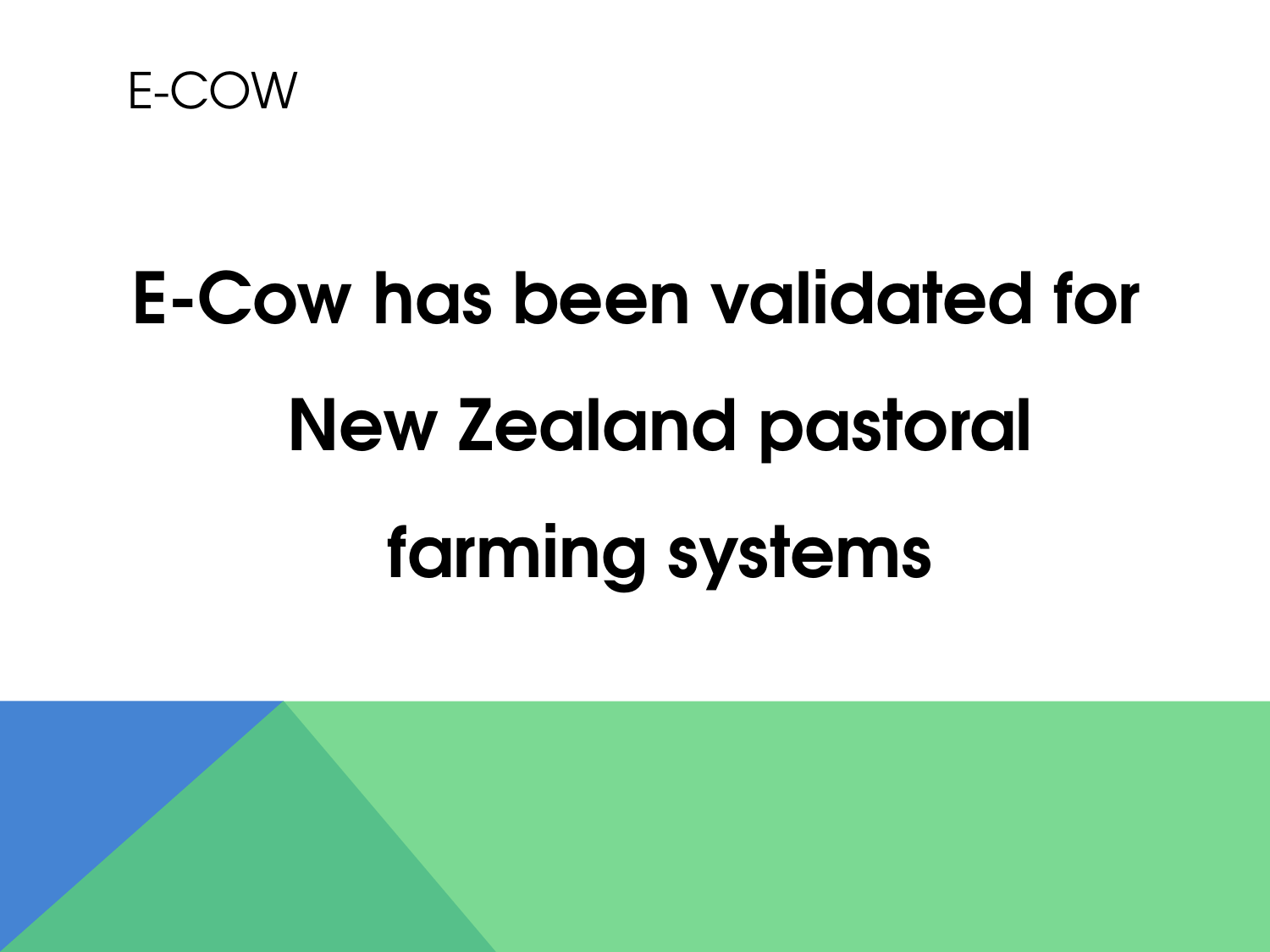

# E-Cow
E-Cow has been validated for New Zealand pastoral farming systems